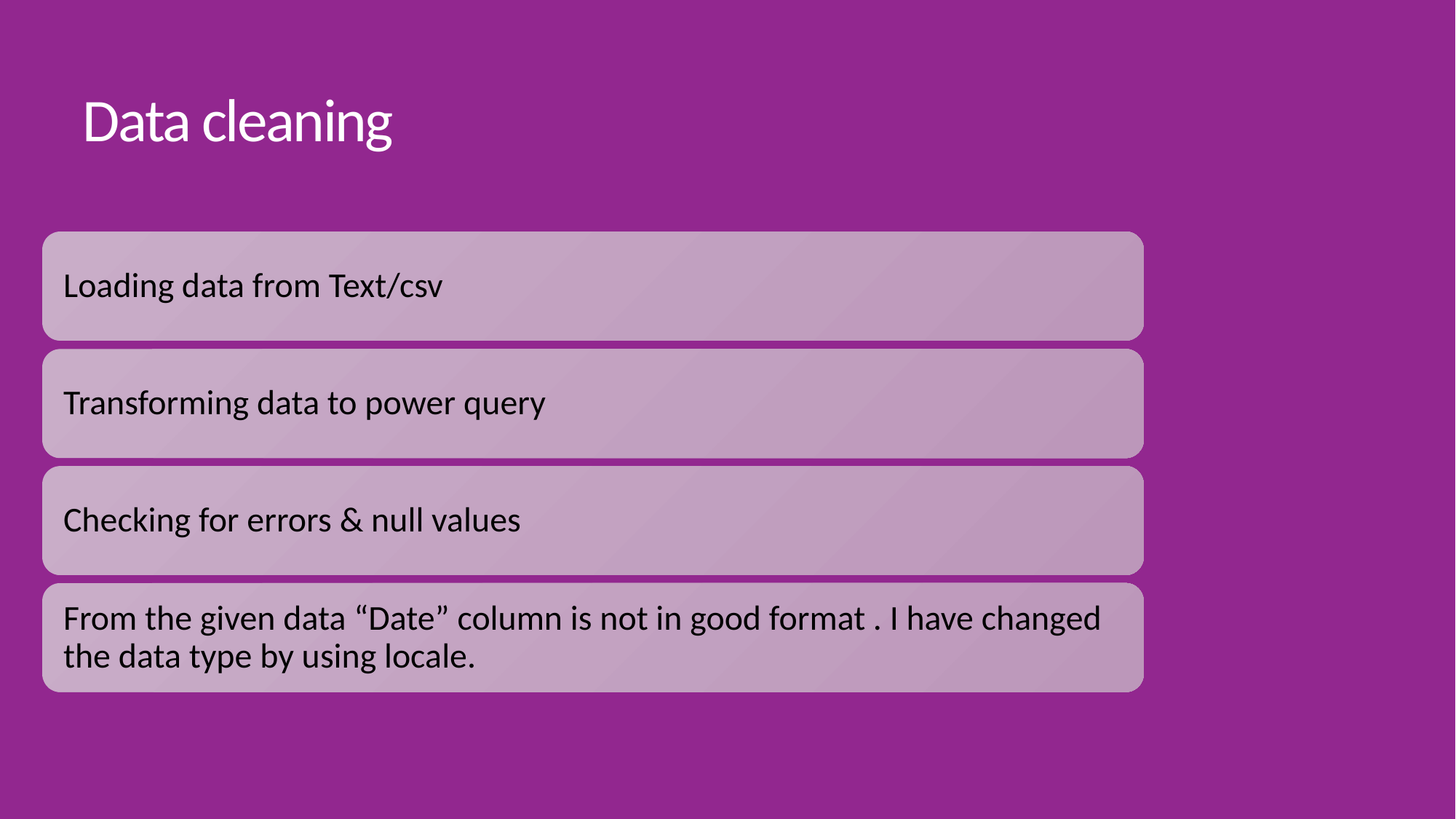

# Data cleaning
Loading data from Text/csv
Transforming data to power query
Checking for errors & null values
From the given data “Date” column is not in good format . I have changed the data type by using locale.